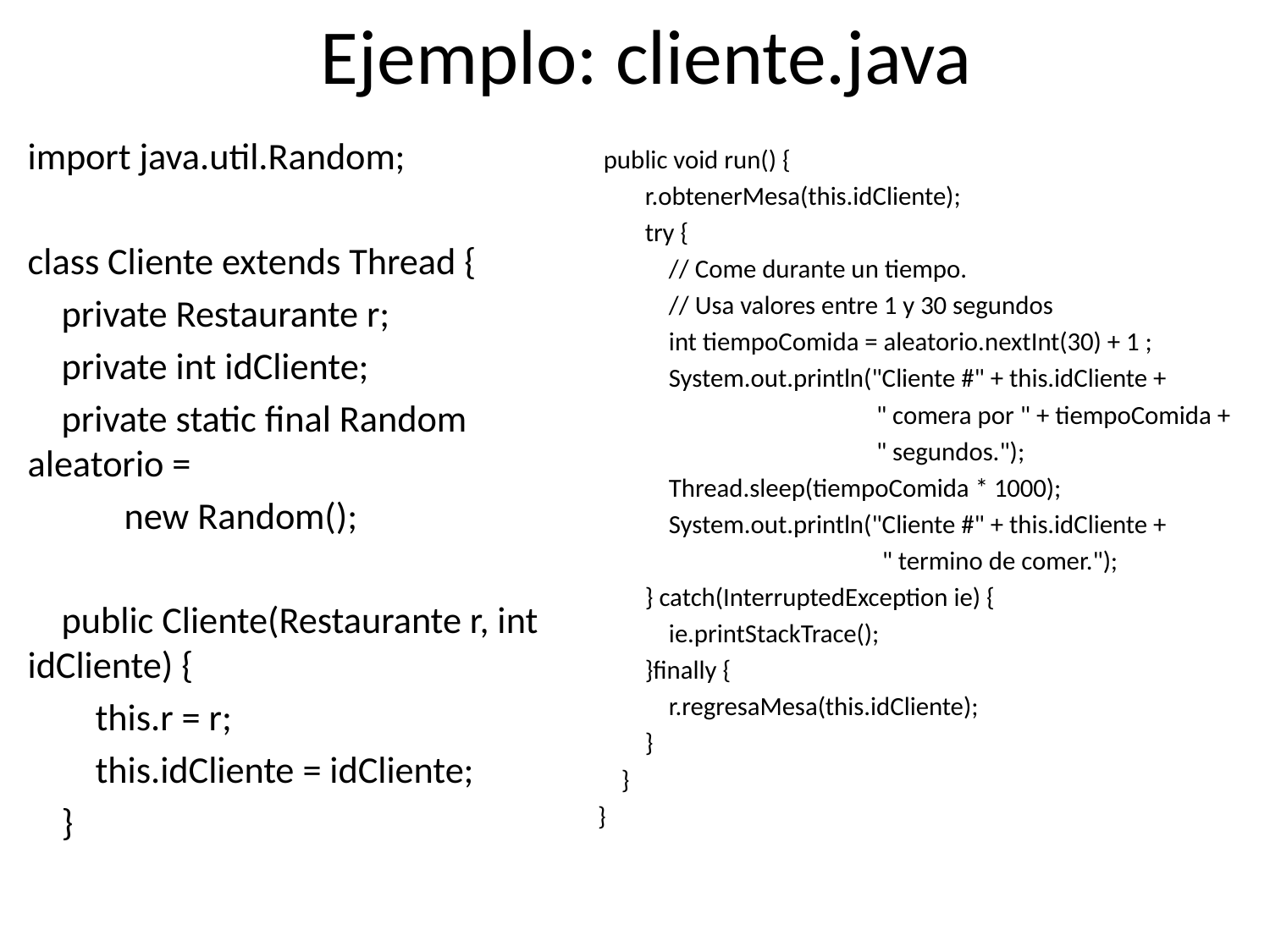

# Ejemplo: cliente.java
import java.util.Random;

class Cliente extends Thread {
    private Restaurante r;
    private int idCliente;
    private static final Random aleatorio =
			new Random();

    public Cliente(Restaurante r, int idCliente) {
        this.r = r;
        this.idCliente = idCliente;
    }
 public void run() {
        r.obtenerMesa(this.idCliente);
        try {
            // Come durante un tiempo.
            // Usa valores entre 1 y 30 segundos
            int tiempoComida = aleatorio.nextInt(30) + 1 ;
            System.out.println("Cliente #" + this.idCliente +
                                               " comera por " + tiempoComida +
                                               " segundos.");
            Thread.sleep(tiempoComida * 1000);
            System.out.println("Cliente #" + this.idCliente +
                                                " termino de comer.");
        } catch(InterruptedException ie) {
            ie.printStackTrace();
        }finally {
            r.regresaMesa(this.idCliente);
        }
    }
}